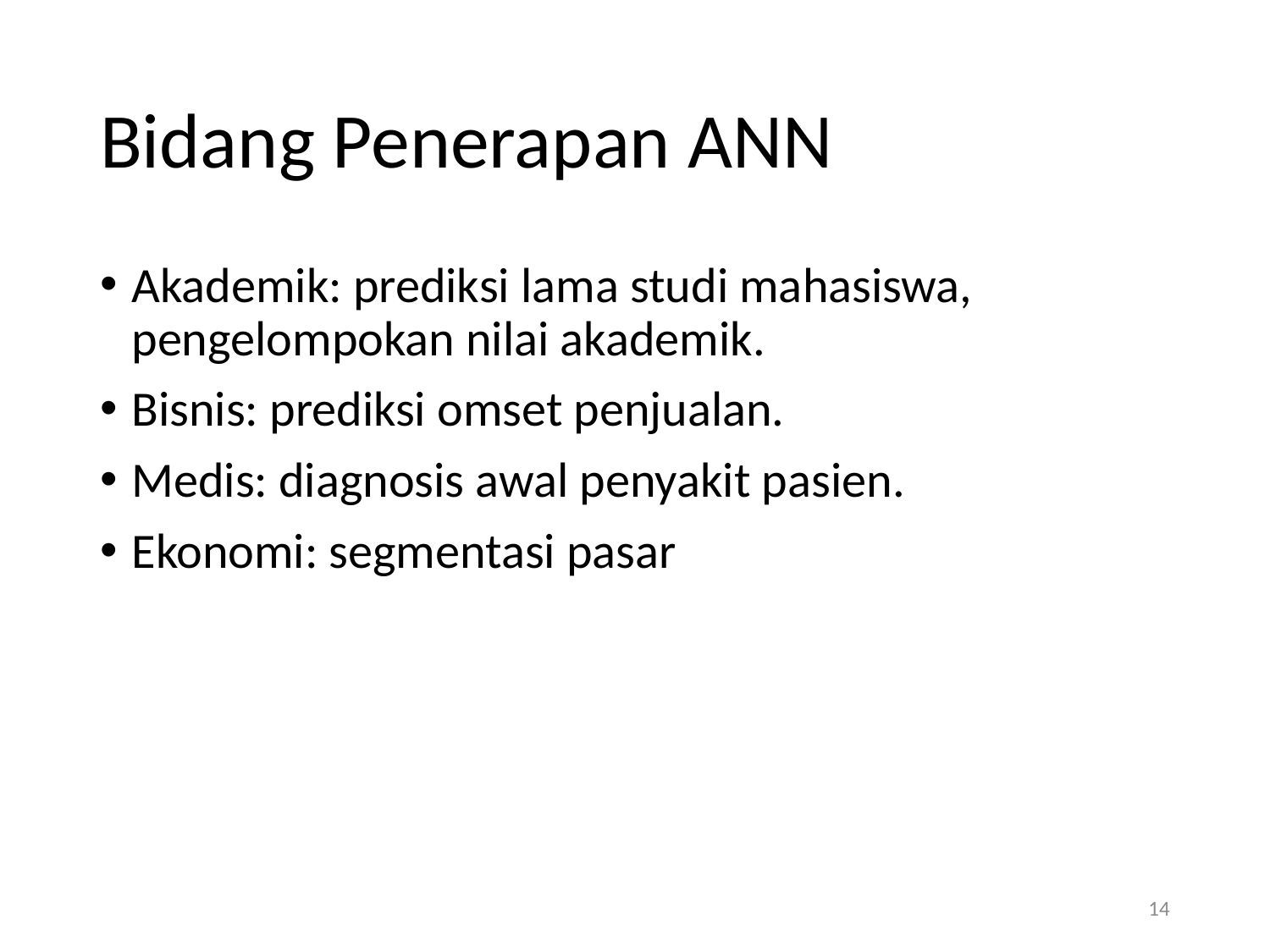

# Bidang Penerapan ANN
Akademik: prediksi lama studi mahasiswa, pengelompokan nilai akademik.
Bisnis: prediksi omset penjualan.
Medis: diagnosis awal penyakit pasien.
Ekonomi: segmentasi pasar
14